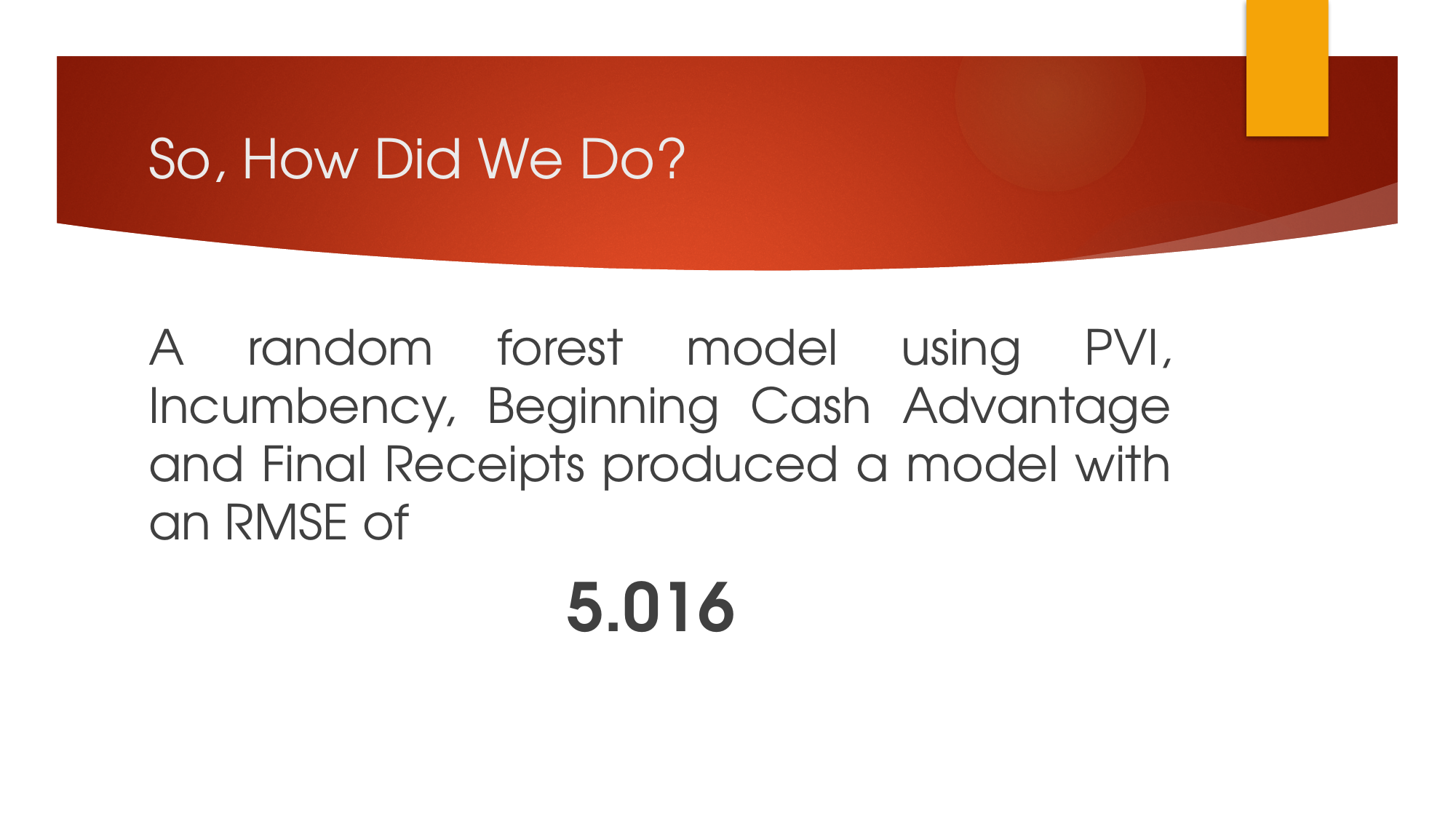

# So, How Did We Do?
A random forest model using PVI, Incumbency, Beginning Cash Advantage and Final Receipts produced a model with an RMSE of
5.016